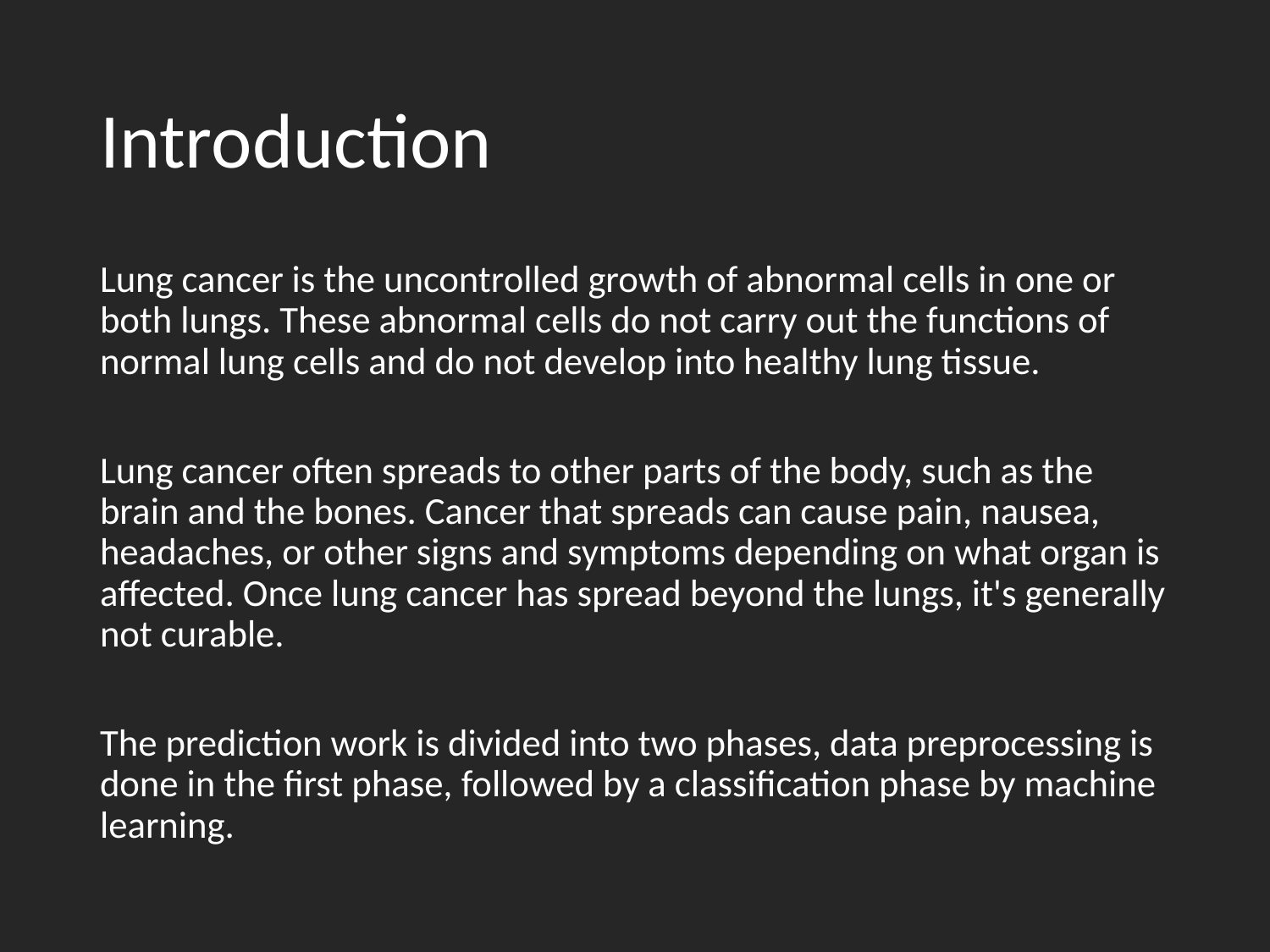

# Introduction
Lung cancer is the uncontrolled growth of abnormal cells in one or both lungs. These abnormal cells do not carry out the functions of normal lung cells and do not develop into healthy lung tissue.

Lung cancer often spreads to other parts of the body, such as the brain and the bones. Cancer that spreads can cause pain, nausea, headaches, or other signs and symptoms depending on what organ is affected. Once lung cancer has spread beyond the lungs, it's generally not curable.

The prediction work is divided into two phases, data preprocessing is done in the first phase, followed by a classification phase by machine learning.